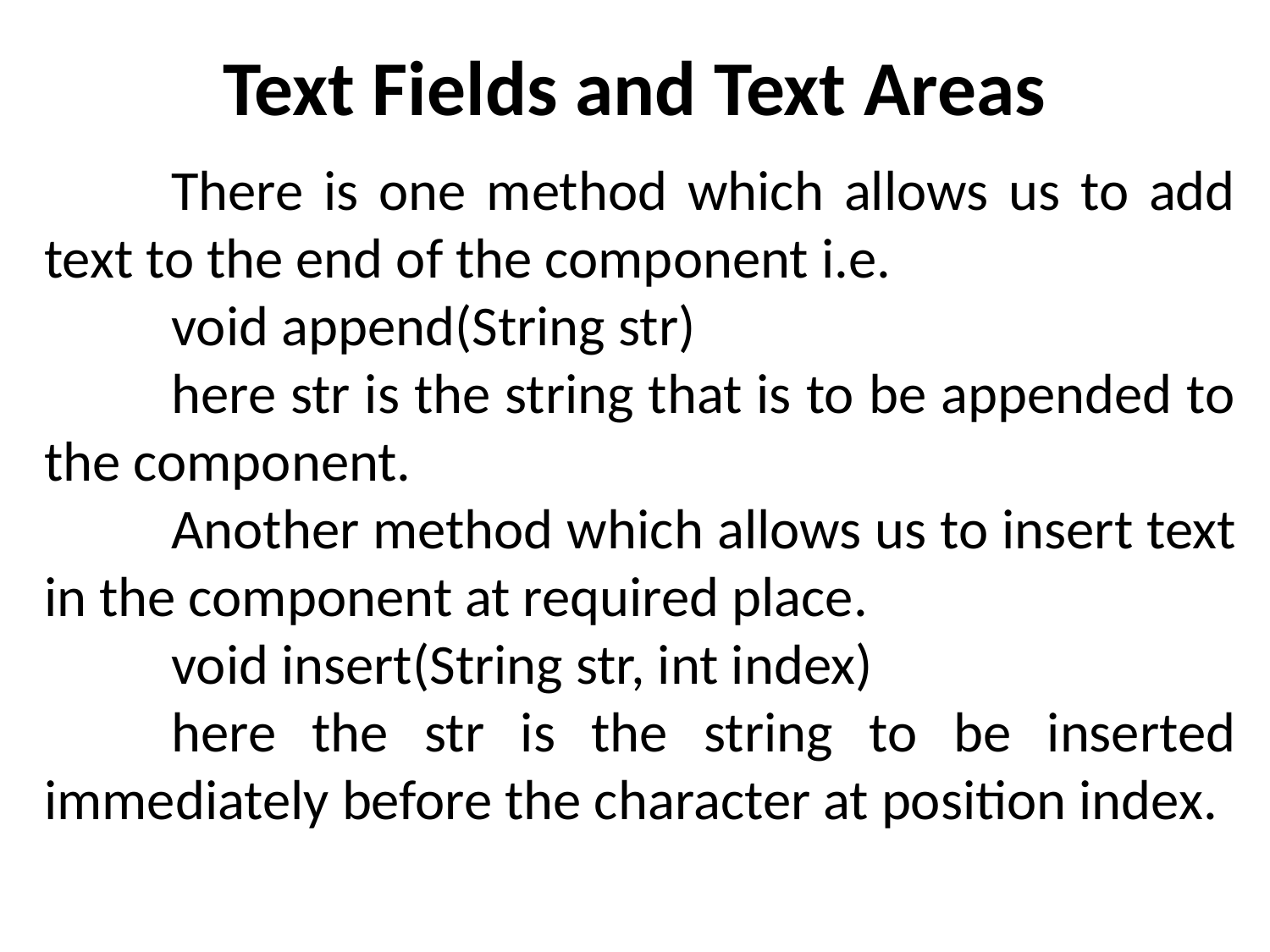

# Text Fields and Text Areas
	There is one method which allows us to add text to the end of the component i.e.
	void append(String str)
	here str is the string that is to be appended to the component.
	Another method which allows us to insert text in the component at required place.
	void insert(String str, int index)
	here the str is the string to be inserted immediately before the character at position index.